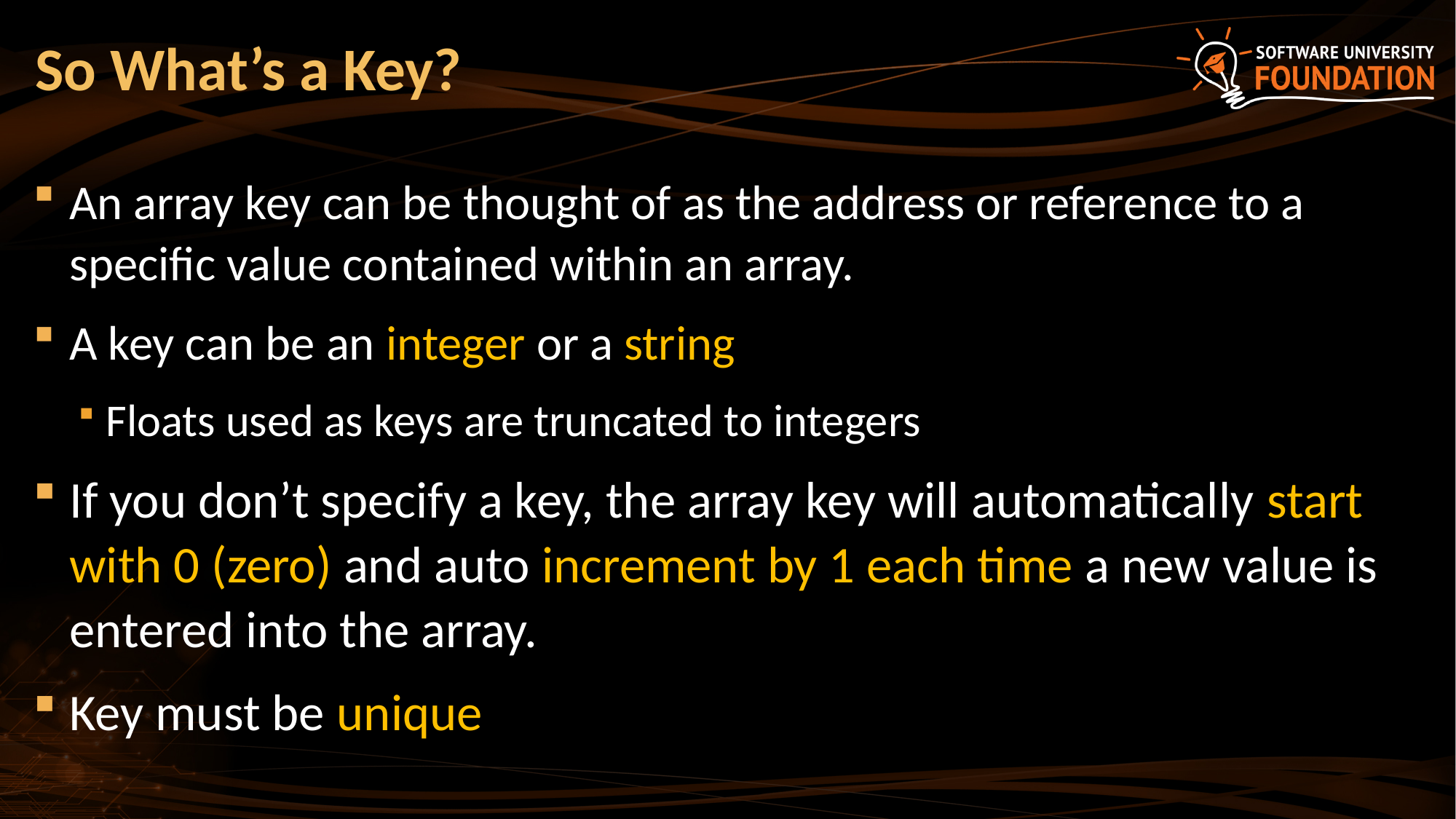

# So What’s a Key?
An array key can be thought of as the address or reference to a specific value contained within an array.
A key can be an integer or a string
Floats used as keys are truncated to integers
If you don’t specify a key, the array key will automatically start with 0 (zero) and auto increment by 1 each time a new value is entered into the array.
Key must be unique